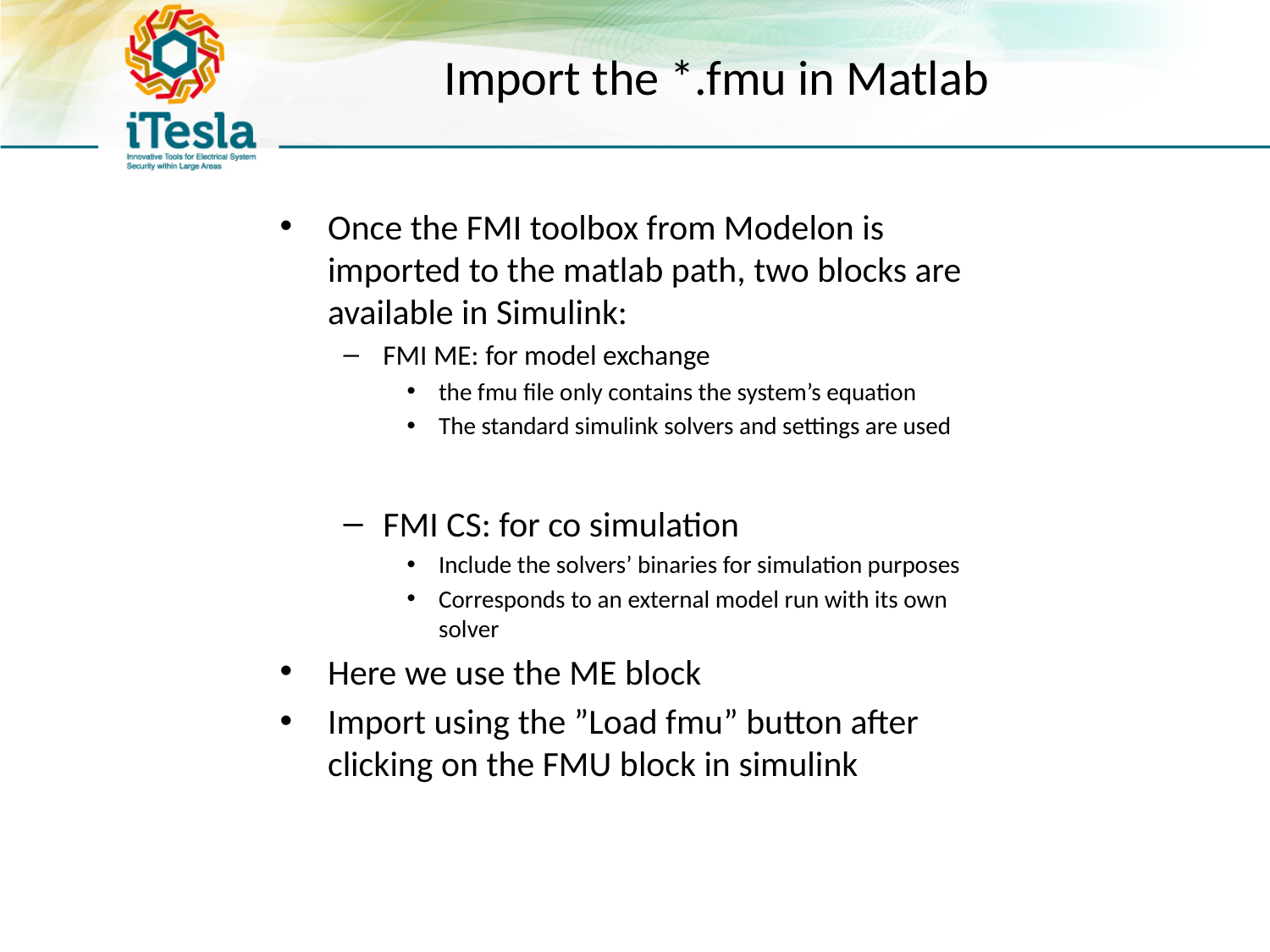

# Import the *.fmu in Matlab
Once the FMI toolbox from Modelon is imported to the matlab path, two blocks are available in Simulink:
FMI ME: for model exchange
the fmu file only contains the system’s equation
The standard simulink solvers and settings are used

FMI CS: for co simulation
Include the solvers’ binaries for simulation purposes
Corresponds to an external model run with its own solver
Here we use the ME block
Import using the ”Load fmu” button after clicking on the FMU block in simulink